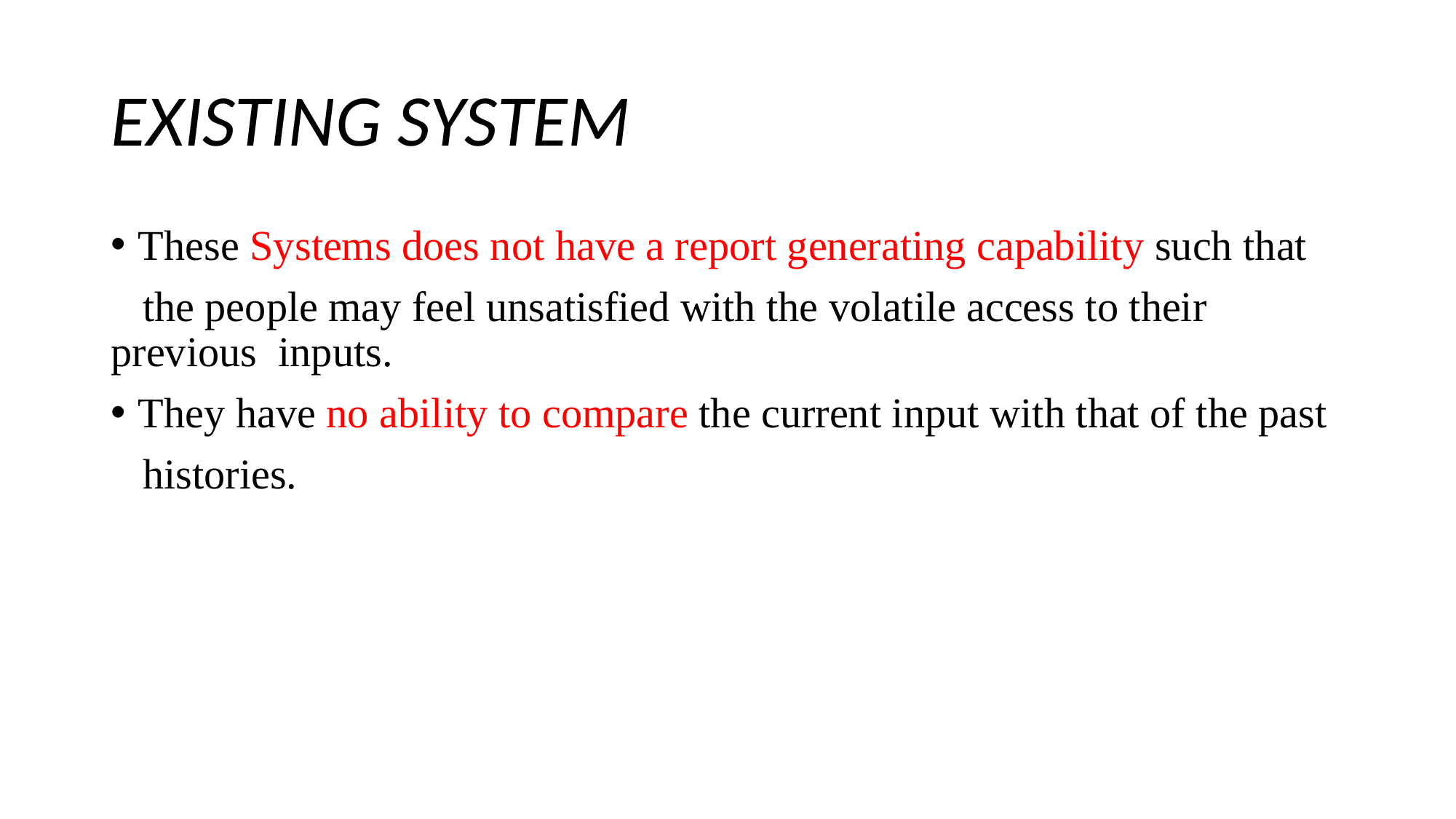

# EXISTING SYSTEM
These Systems does not have a report generating capability such that
   the people may feel unsatisfied with the volatile access to their previous  inputs.
They have no ability to compare the current input with that of the past
   histories.